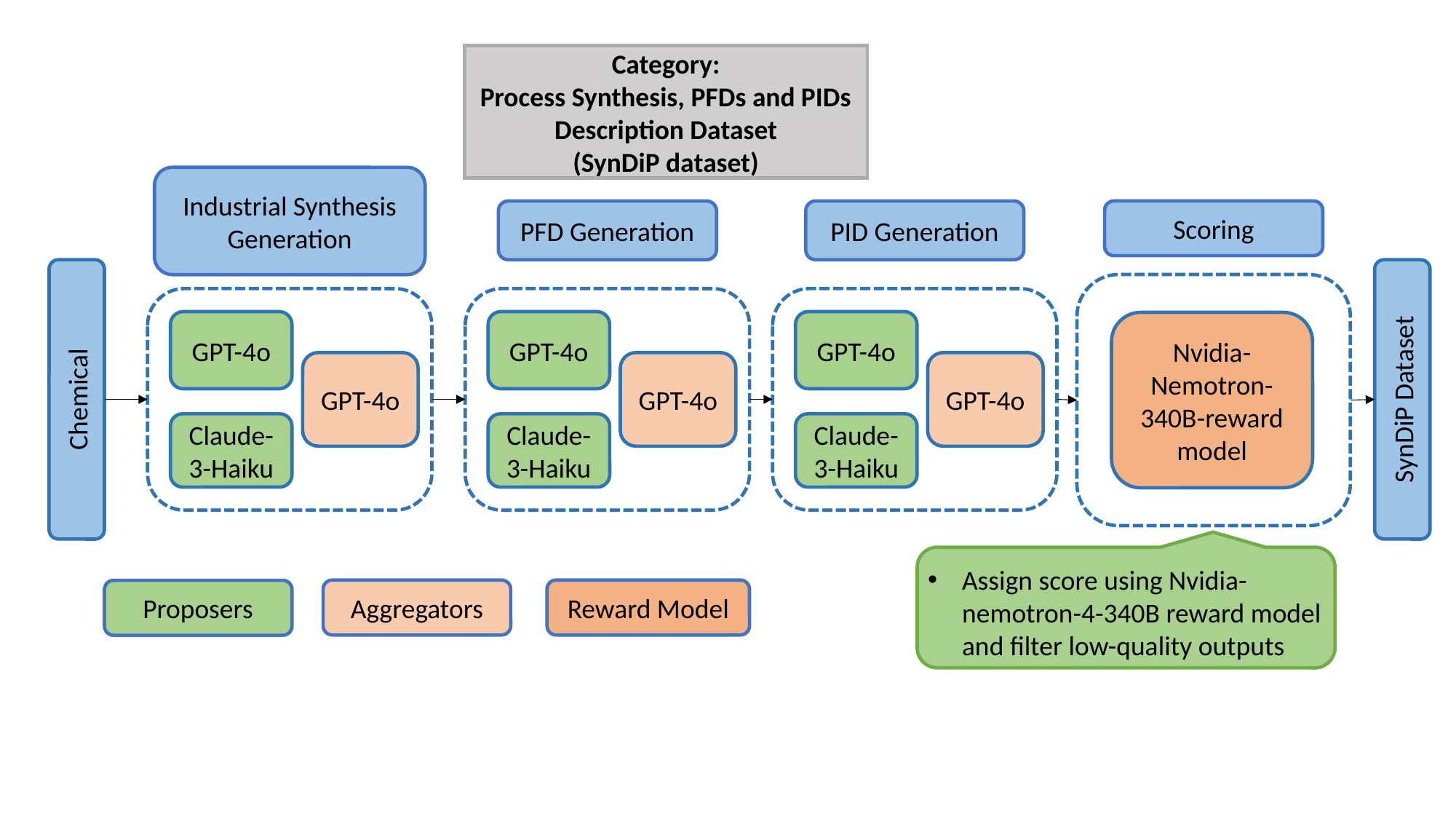

Category:
Process Synthesis, PFDs and PIDs Description Dataset
(SynDiP dataset)
Industrial Synthesis Generation
PFD Generation
PID Generation
Scoring

GPT-4o
GPT-4o
GPT-4o
Nvidia-Nemotron-340B-reward model
GPT-4o
GPT-4o
GPT-4o
Chemical
SynDiP Dataset
Claude-3-Haiku
Claude-3-Haiku
Claude-3-Haiku

Assign score using Nvidia-nemotron-4-340B reward model and filter low-quality outputs
Aggregators
Reward Model
Proposers